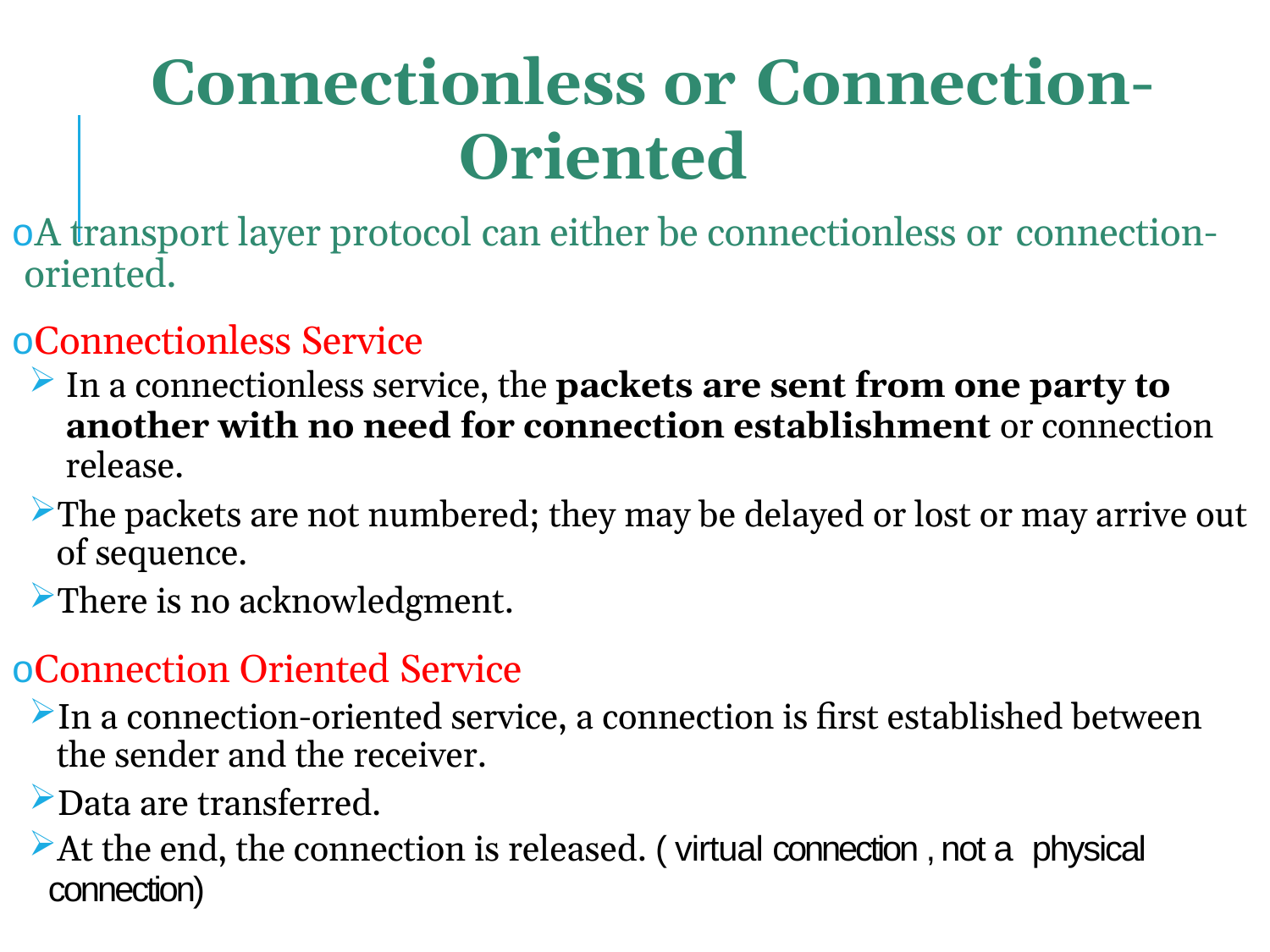

# Connectionless or Connection- Oriented
oA transport layer protocol can either be connectionless or connection-
oriented.
oConnectionless Service
In a connectionless service, the packets are sent from one party to another with no need for connection establishment or connection release.
The packets are not numbered; they may be delayed or lost or may arrive out  of sequence.
There is no acknowledgment.
oConnection Oriented Service
In a connection-oriented service, a connection is first established between  the sender and the receiver.
Data are transferred.
At the end, the connection is released. ( virtual connection , not a physical
connection)